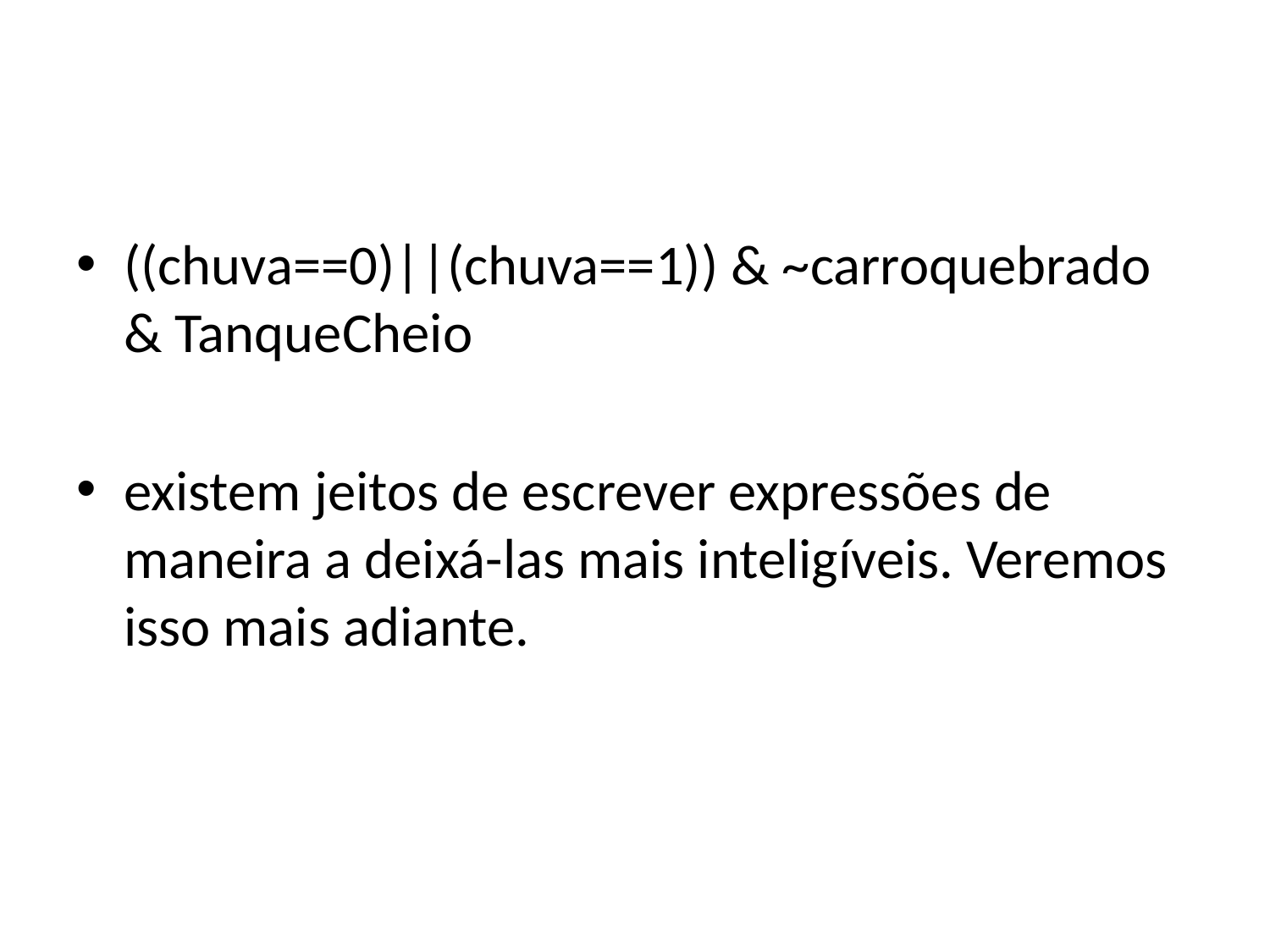

#
((chuva==0)||(chuva==1)) & ~carroquebrado & TanqueCheio

existem jeitos de escrever expressões de maneira a deixá-las mais inteligíveis. Veremos isso mais adiante.